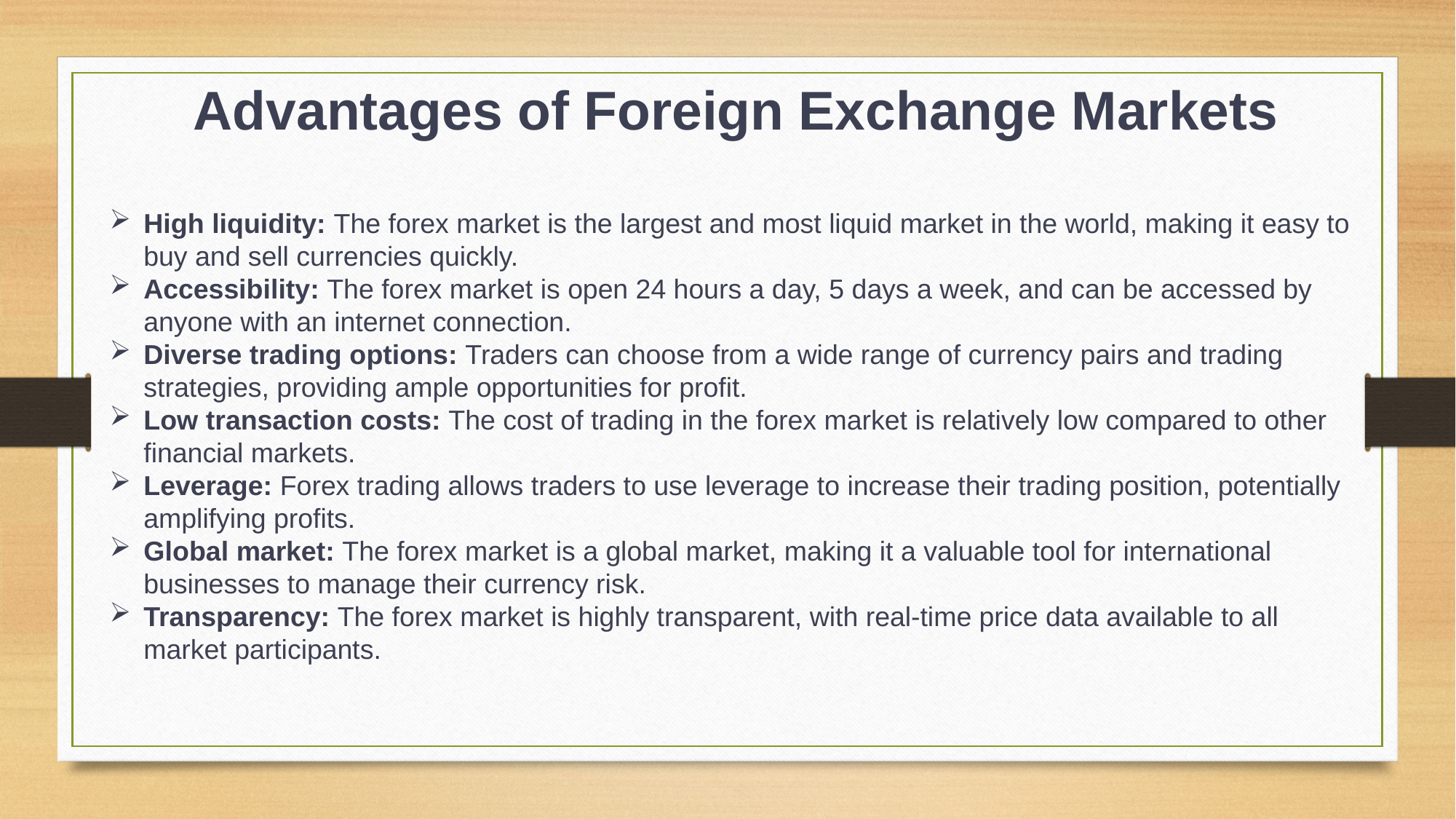

Advantages of Foreign Exchange Markets

High liquidity: The forex market is the largest and most liquid market in the world, making it easy to buy and sell currencies quickly.
Accessibility: The forex market is open 24 hours a day, 5 days a week, and can be accessed by anyone with an internet connection.
Diverse trading options: Traders can choose from a wide range of currency pairs and trading strategies, providing ample opportunities for profit.
Low transaction costs: The cost of trading in the forex market is relatively low compared to other financial markets.
Leverage: Forex trading allows traders to use leverage to increase their trading position, potentially amplifying profits.
Global market: The forex market is a global market, making it a valuable tool for international businesses to manage their currency risk.
Transparency: The forex market is highly transparent, with real-time price data available to all market participants.